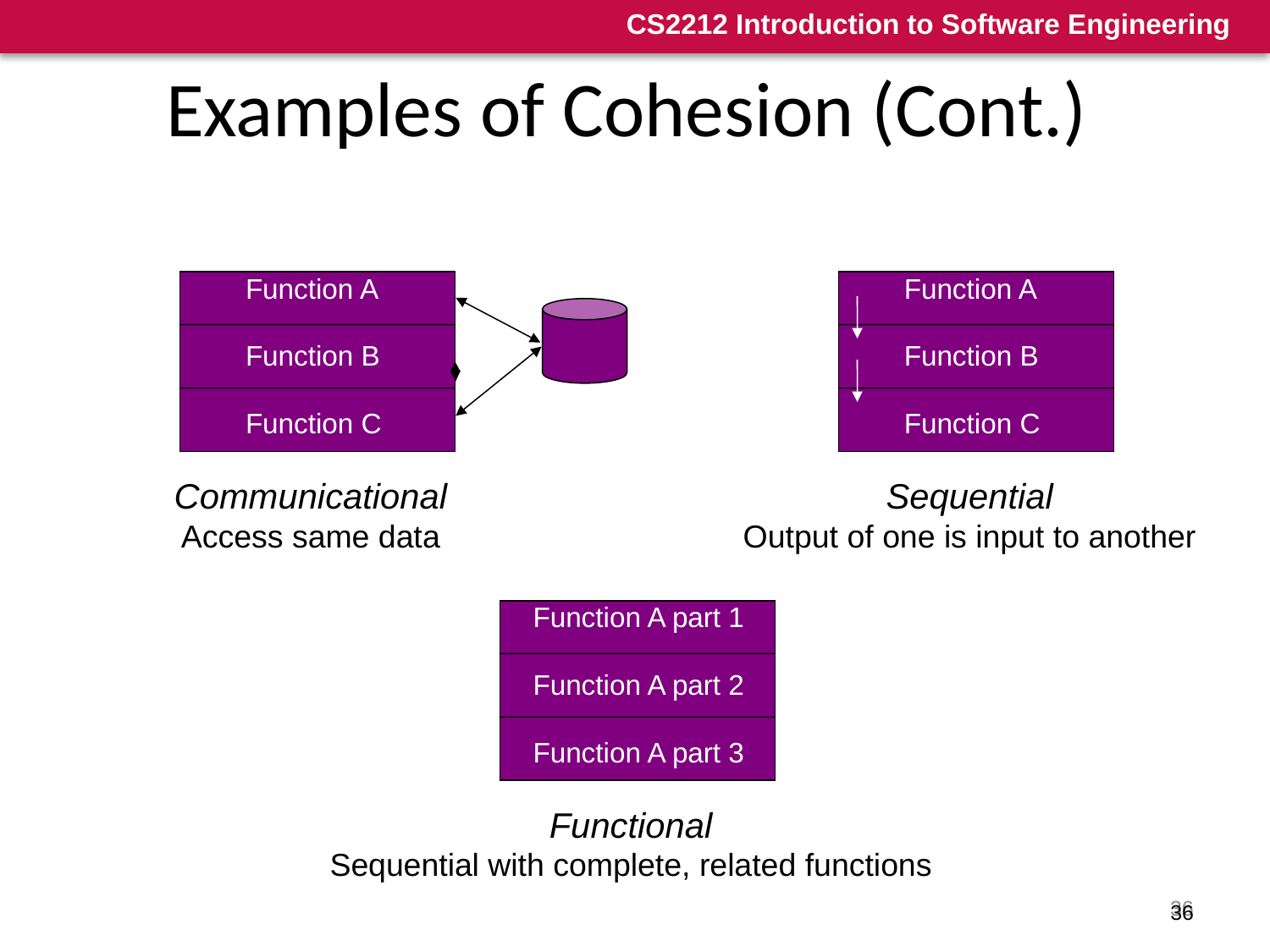

# Examples of Cohesion (Cont.)
Function A

Function B

Function C
Function A

Function B

Function C

Communicational
Access same data
Sequential
Output of one is input to another
Function A part 1

Function A part 2

Function A part 3

Functional
Sequential with complete, related functions
36
36